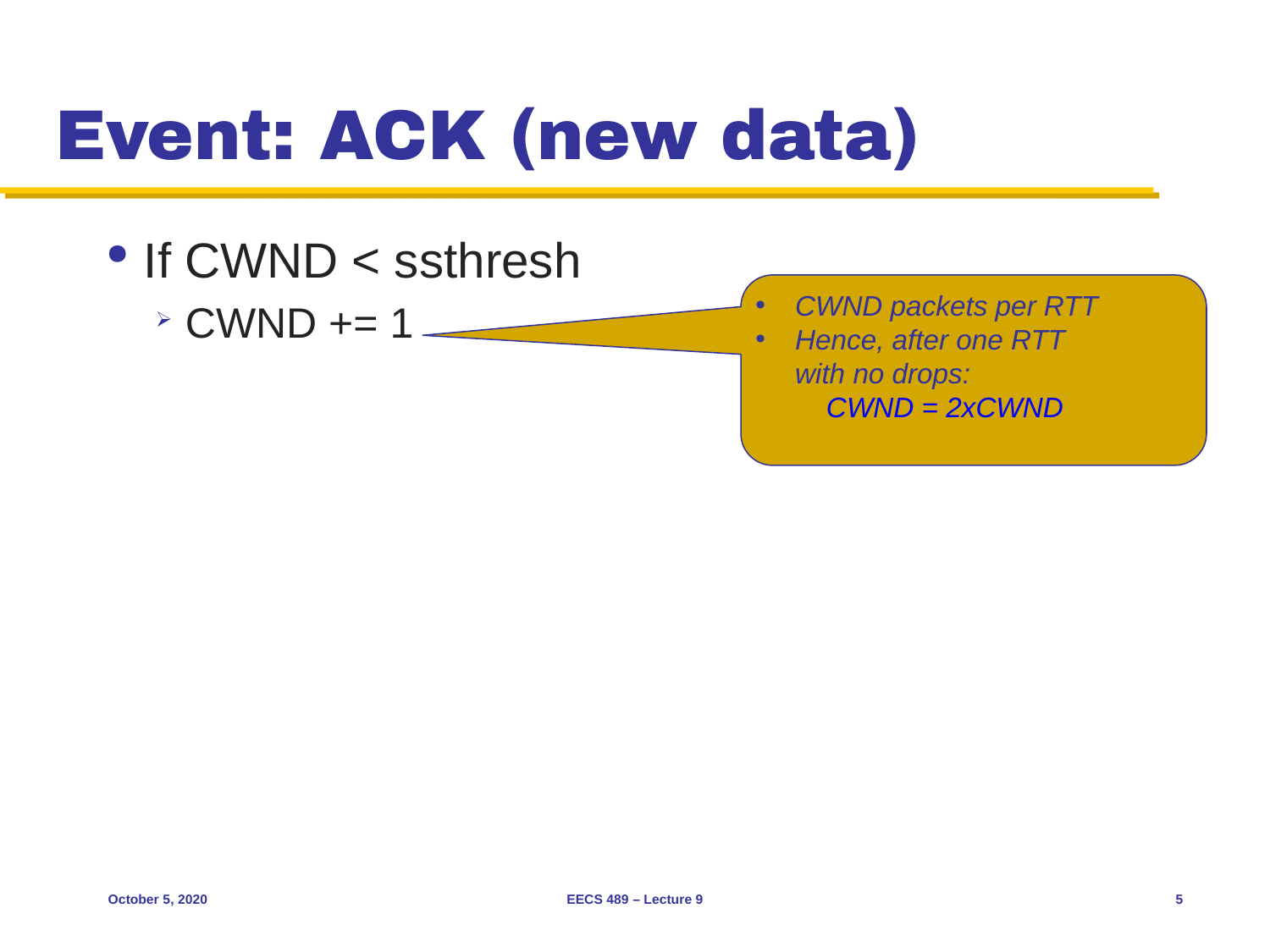

# Event: ACK (new data)
If CWND < ssthresh
CWND += 1

CWND packets per RTT
Hence, after one RTT
with no drops:
    CWND = 2xCWND
October 5, 2020
EECS 489 – Lecture 9
5